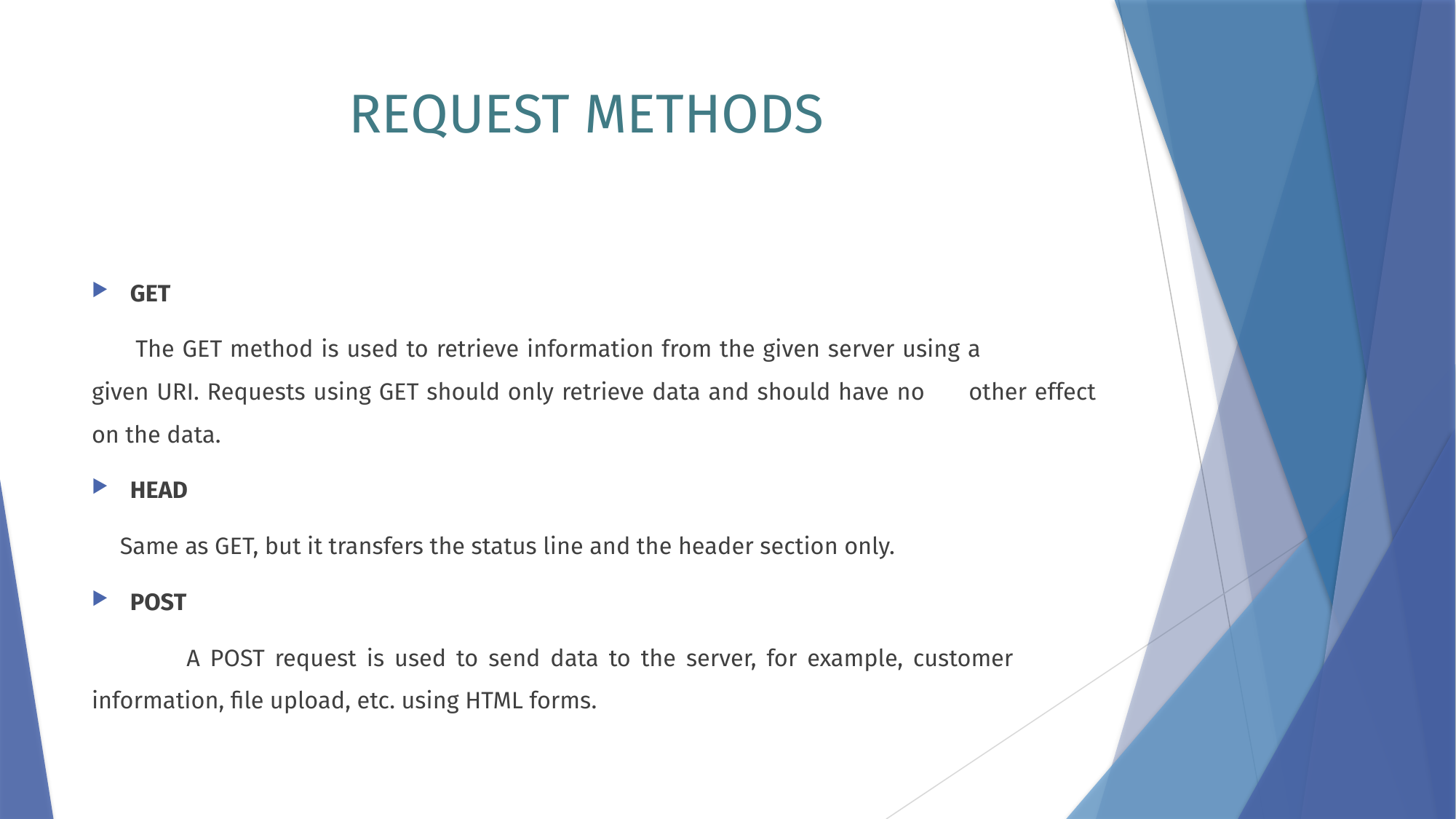

# REQUEST METHODS
GET
      The GET method is used to retrieve information from the given server using a              	given URI. Requests using GET should only retrieve data and should have no 	other effect on the data.
HEAD
     Same as GET, but it transfers the status line and the header section only.
POST
	A POST request is used to send data to the server, for example, customer 	information, file upload, etc. using HTML forms.